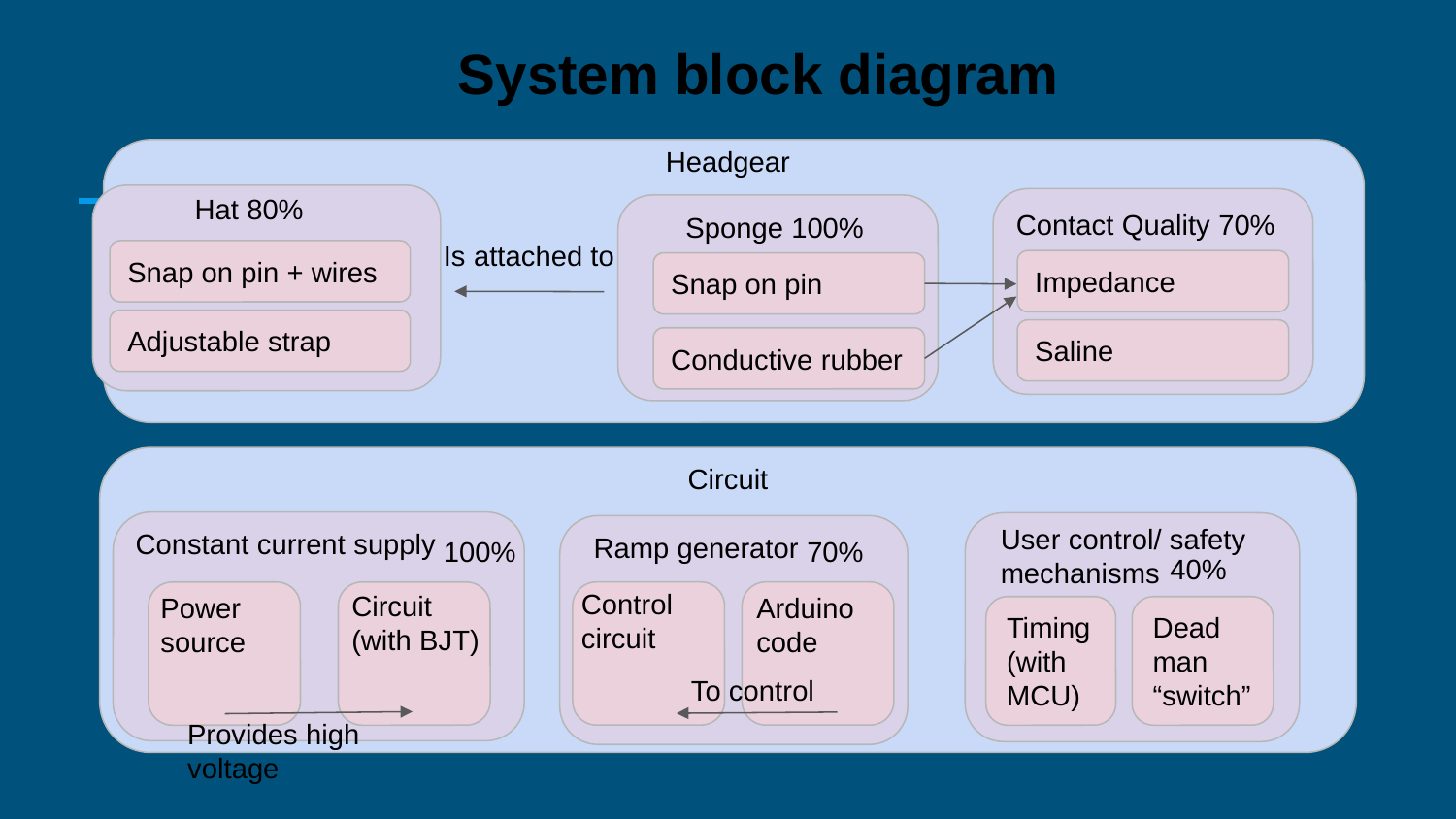

System block diagram
Headgear
`
Hat 80%

Contact Quality 70%
Sponge 100%

Is attached to
Snap on pin + wires
Impedance
Snap on pin
Adjustable strap
Saline
Conductive rubber
Circuit

User control/ safety mechanisms

Constant current supply

Ramp generator

100%
70%
40%
Control circuit
Circuit (with BJT)
Power source
Arduino code

Timing (with MCU)
Dead man “switch”
To control
Provides high voltage